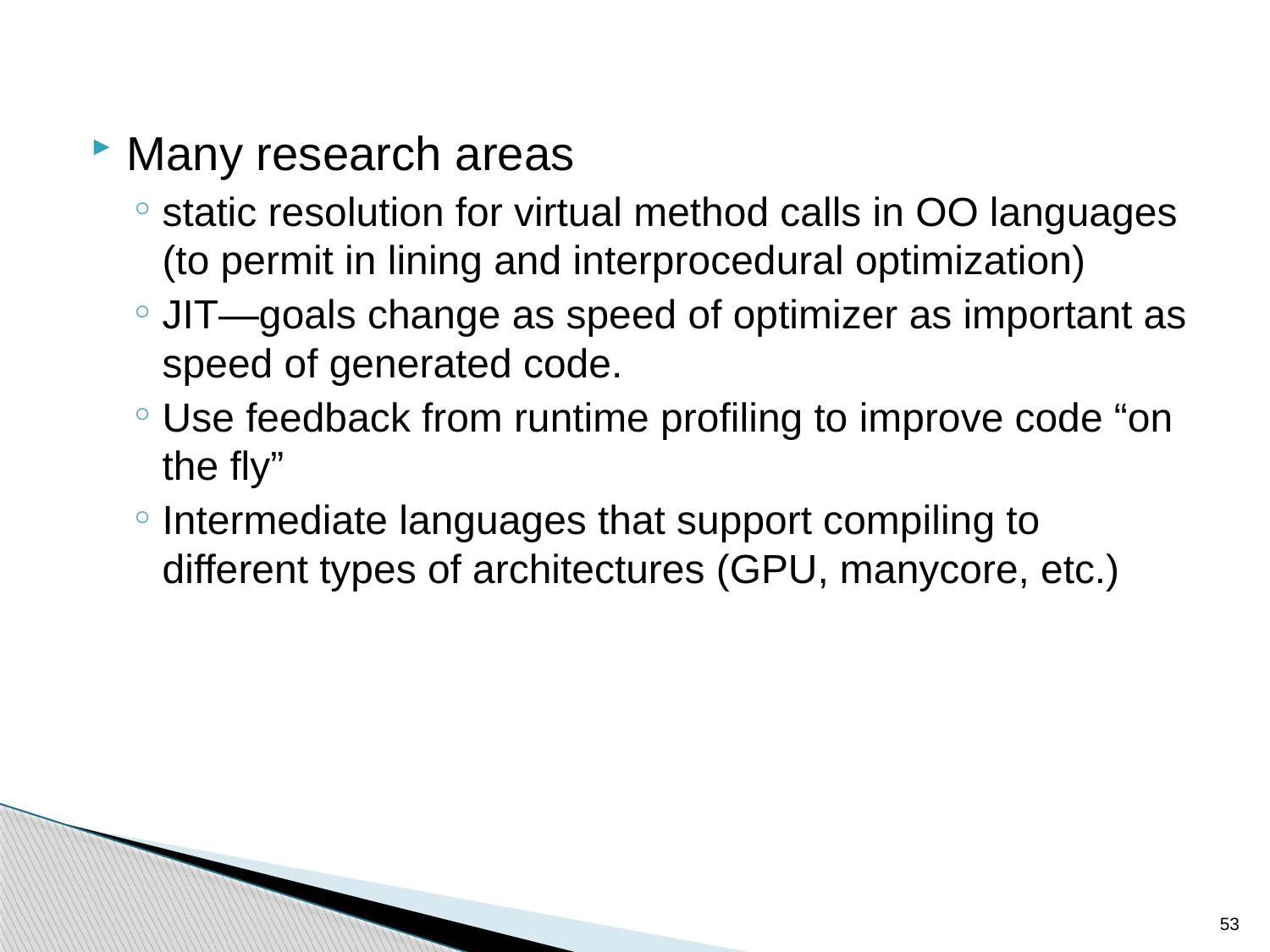

Many research areas
static resolution for virtual method calls in OO languages (to permit in lining and interprocedural optimization)
JIT—goals change as speed of optimizer as important as speed of generated code.
Use feedback from runtime profiling to improve code “on the fly”
Intermediate languages that support compiling to different types of architectures (GPU, manycore, etc.)

53